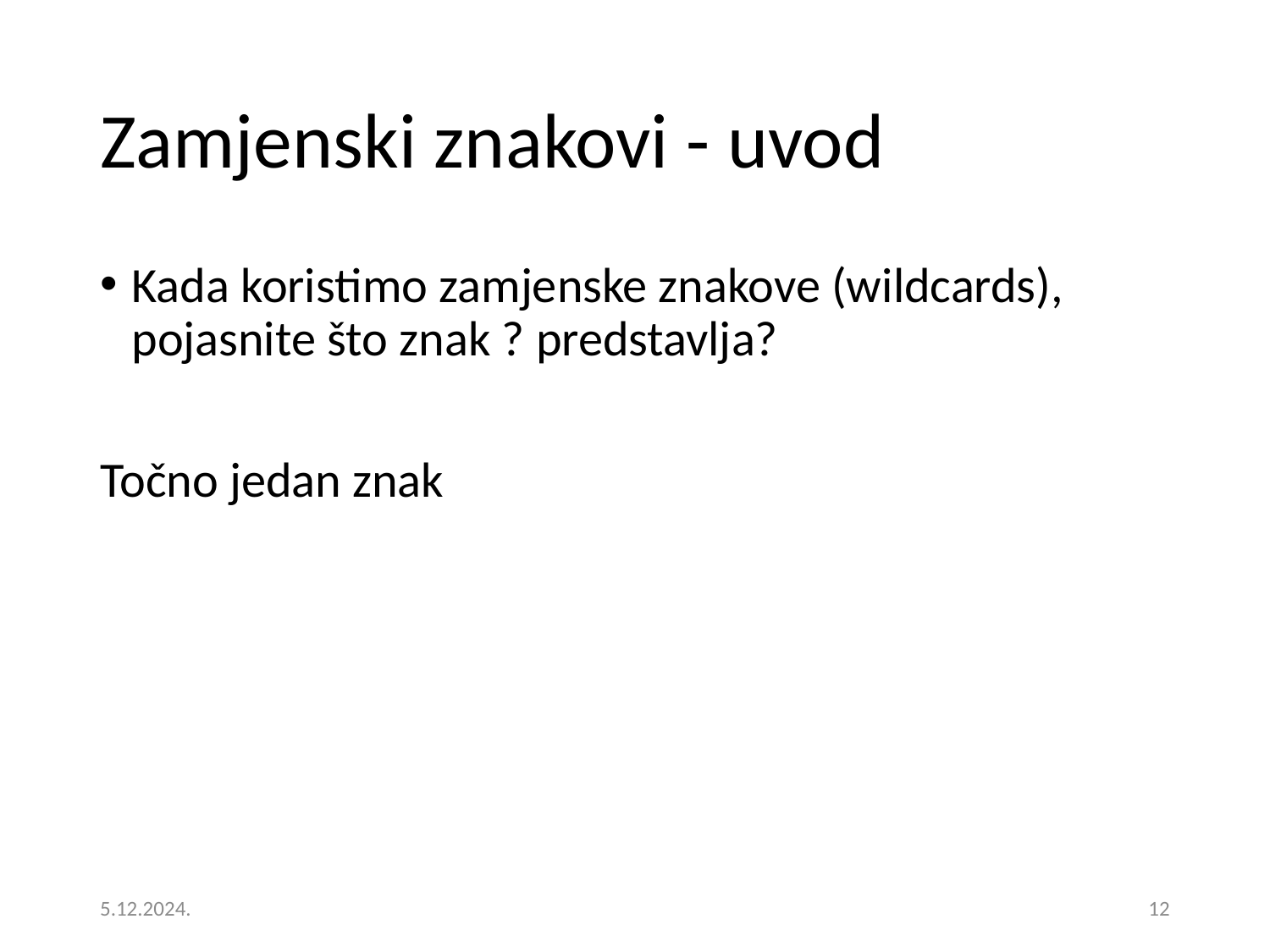

# Zamjenski znakovi - uvod
Kada koristimo zamjenske znakove (wildcards), pojasnite što znak ? predstavlja?

Točno jedan znak
5.12.2024.
12